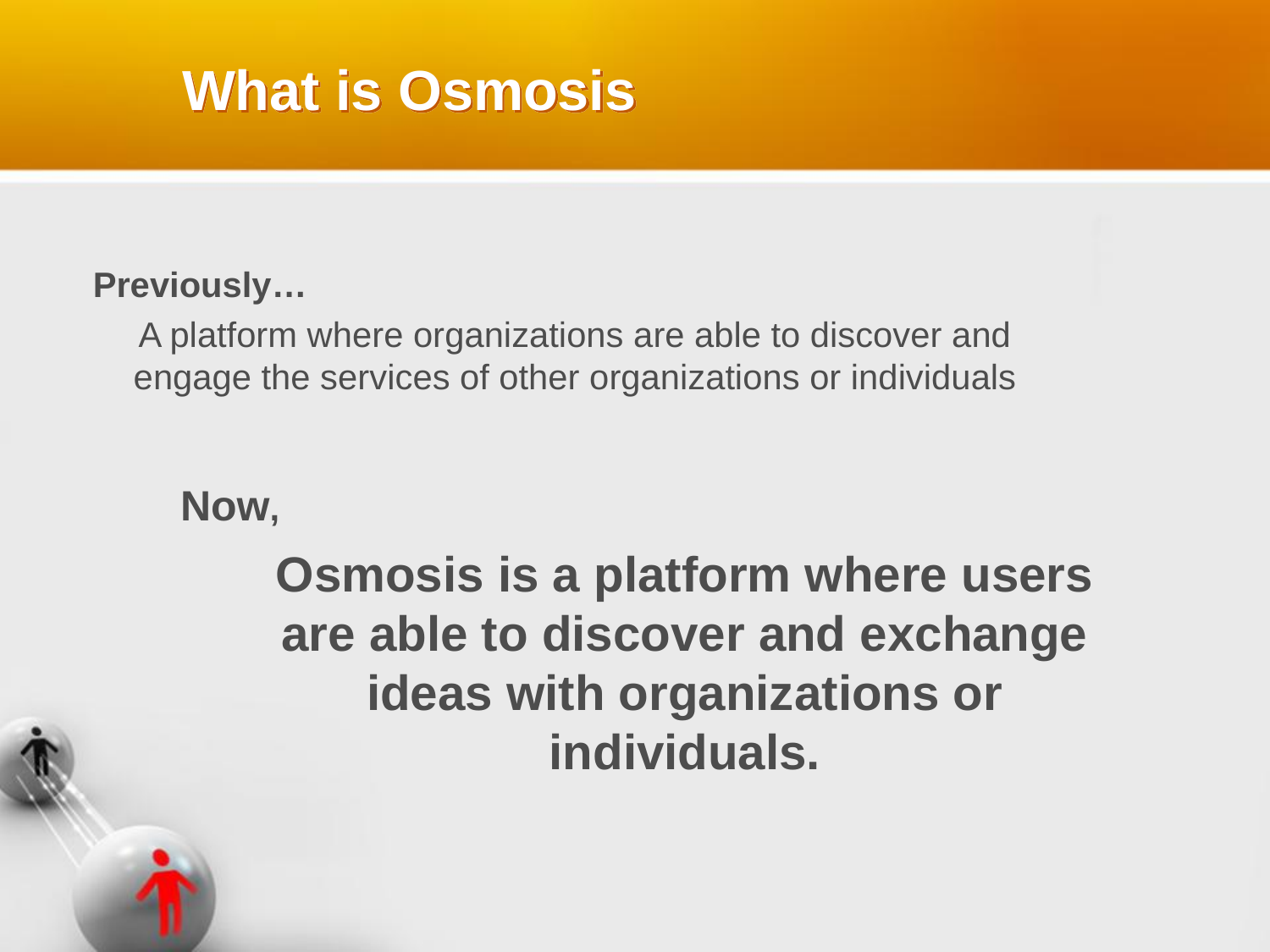

What is Osmosis
A platform where organizations are able to discover and engage the services of other organizations or individuals
Osmosis is a platform where users are able to discover and exchange ideas with organizations or individuals.
Previously…
Now,